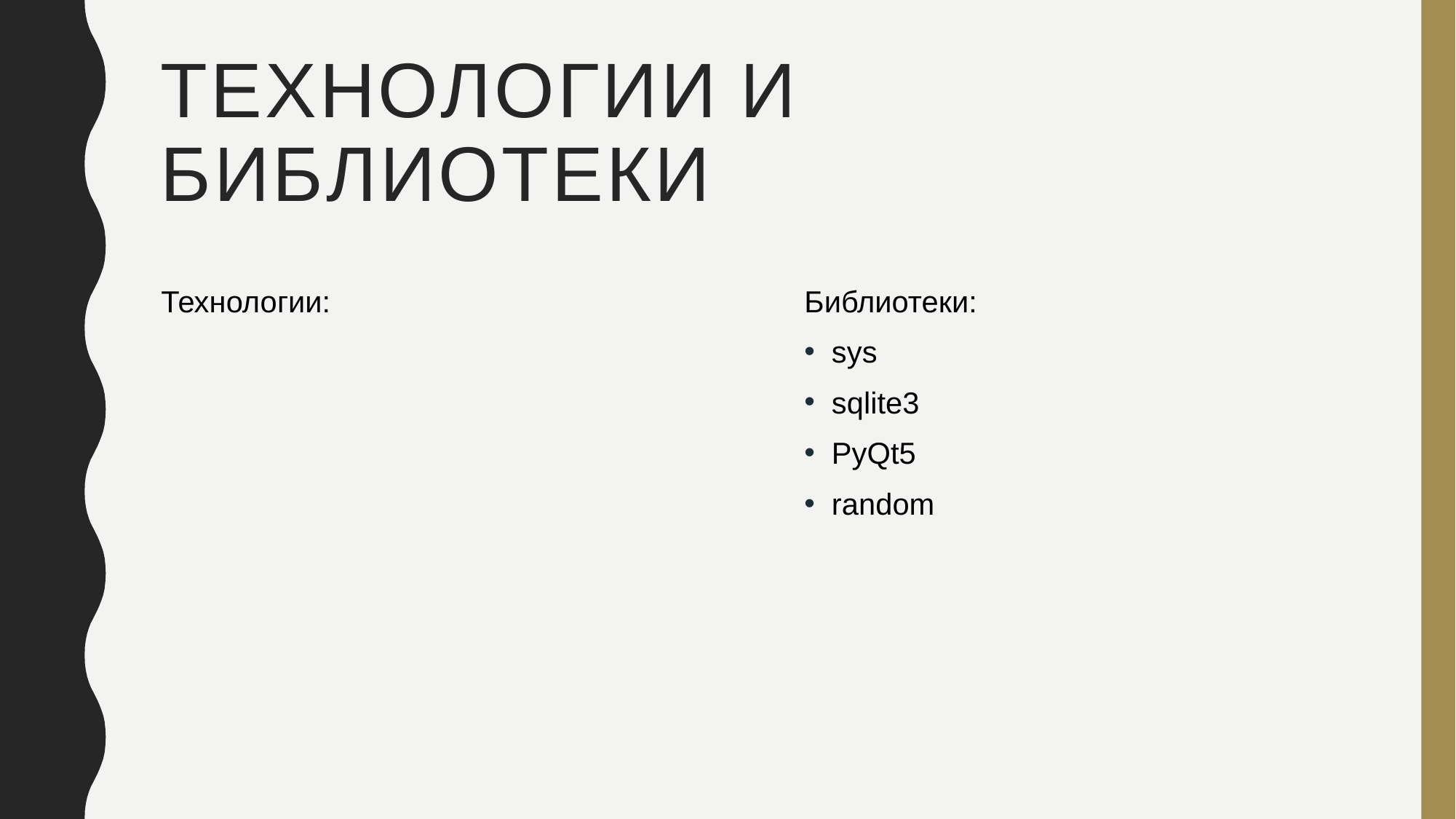

# Технологии и библиотеки
Технологии:

Библиотеки:
sys
sqlite3
PyQt5
random